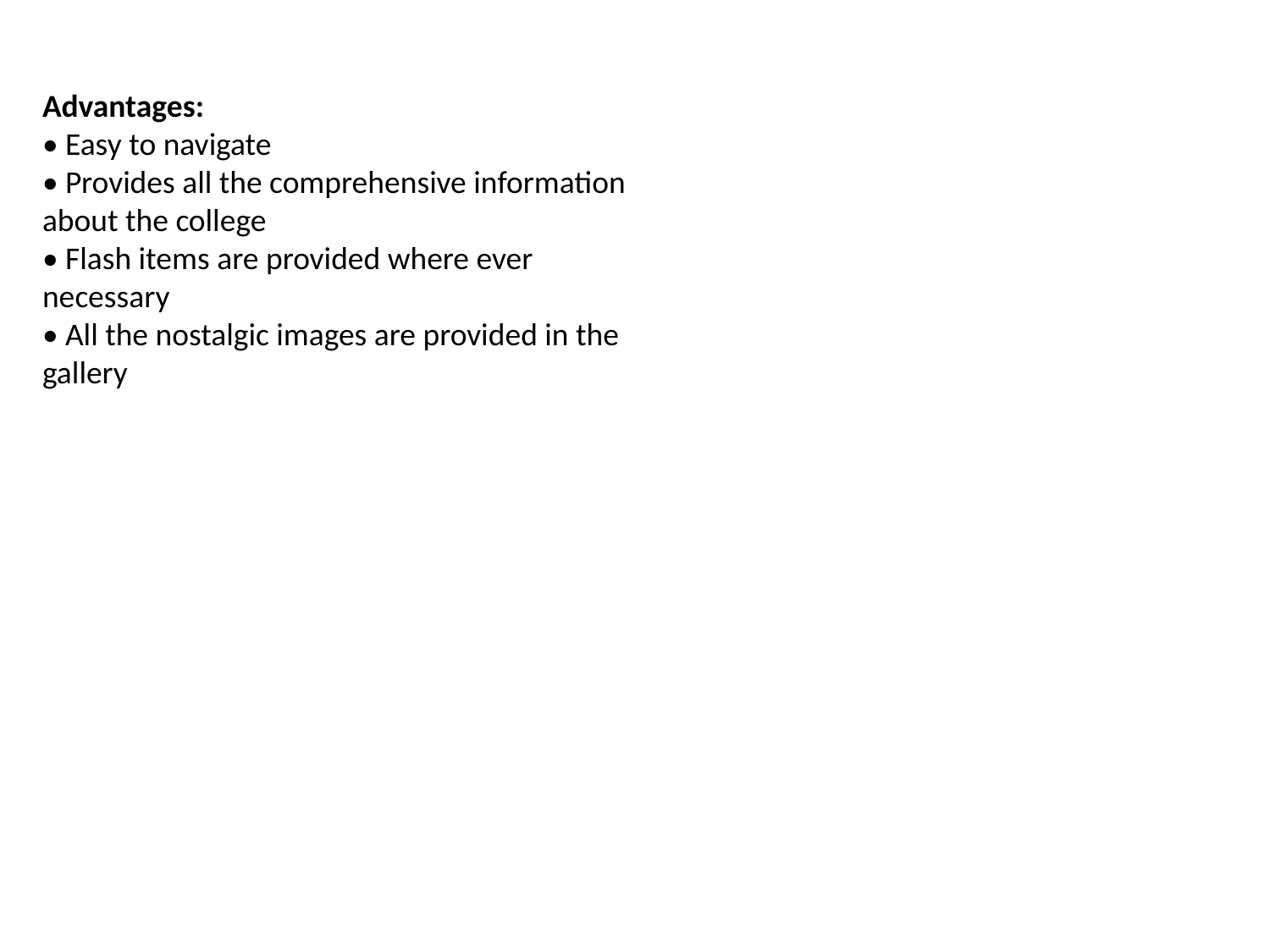

Advantages:
• Easy to navigate
• Provides all the comprehensive information about the college
• Flash items are provided where ever necessary
• All the nostalgic images are provided in the gallery